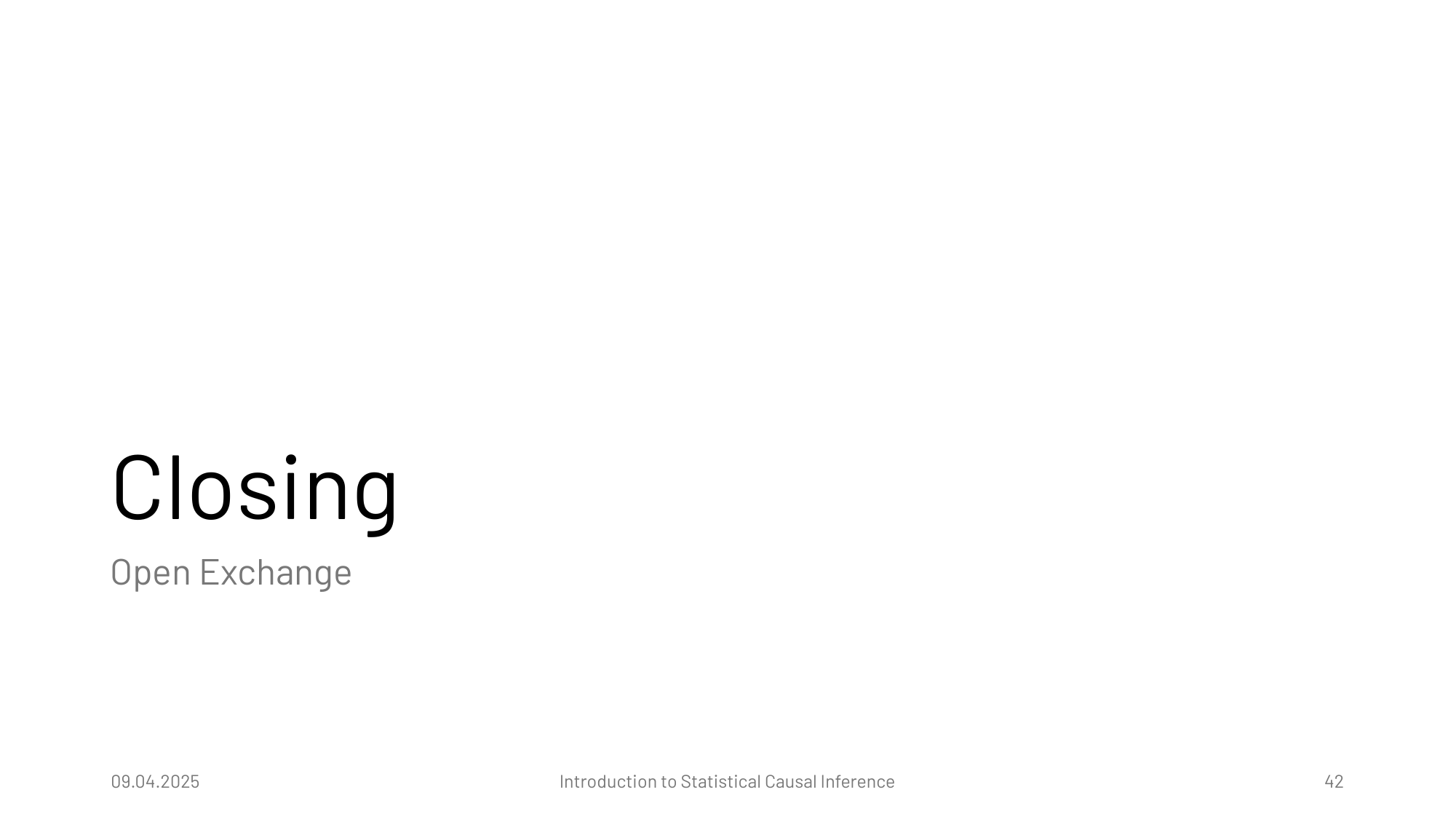

# Closing
Open Exchange
09.04.2025
Introduction to Statistical Causal Inference
42